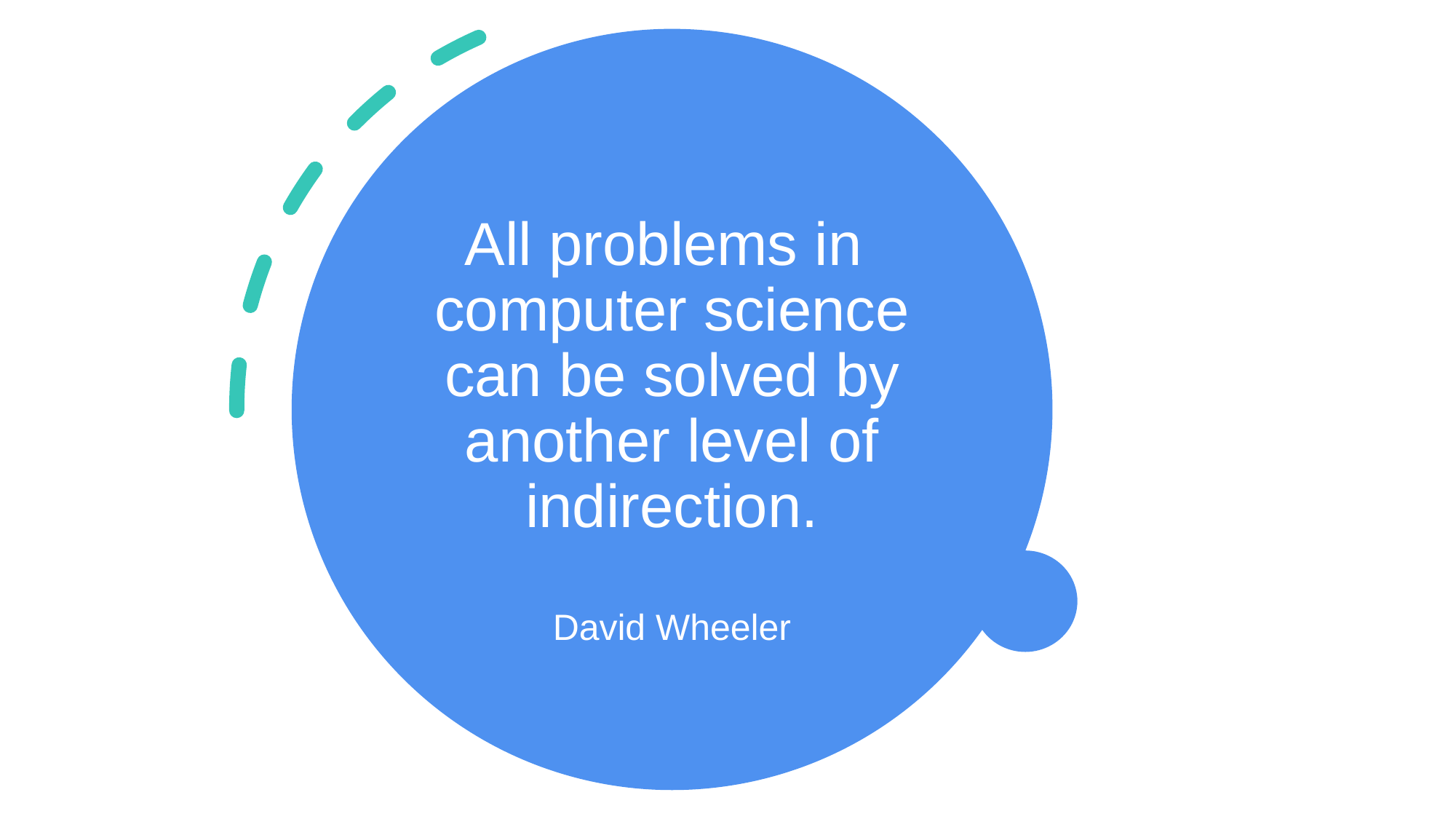

All problems in
computer science can be solved by another level of indirection.

David Wheeler